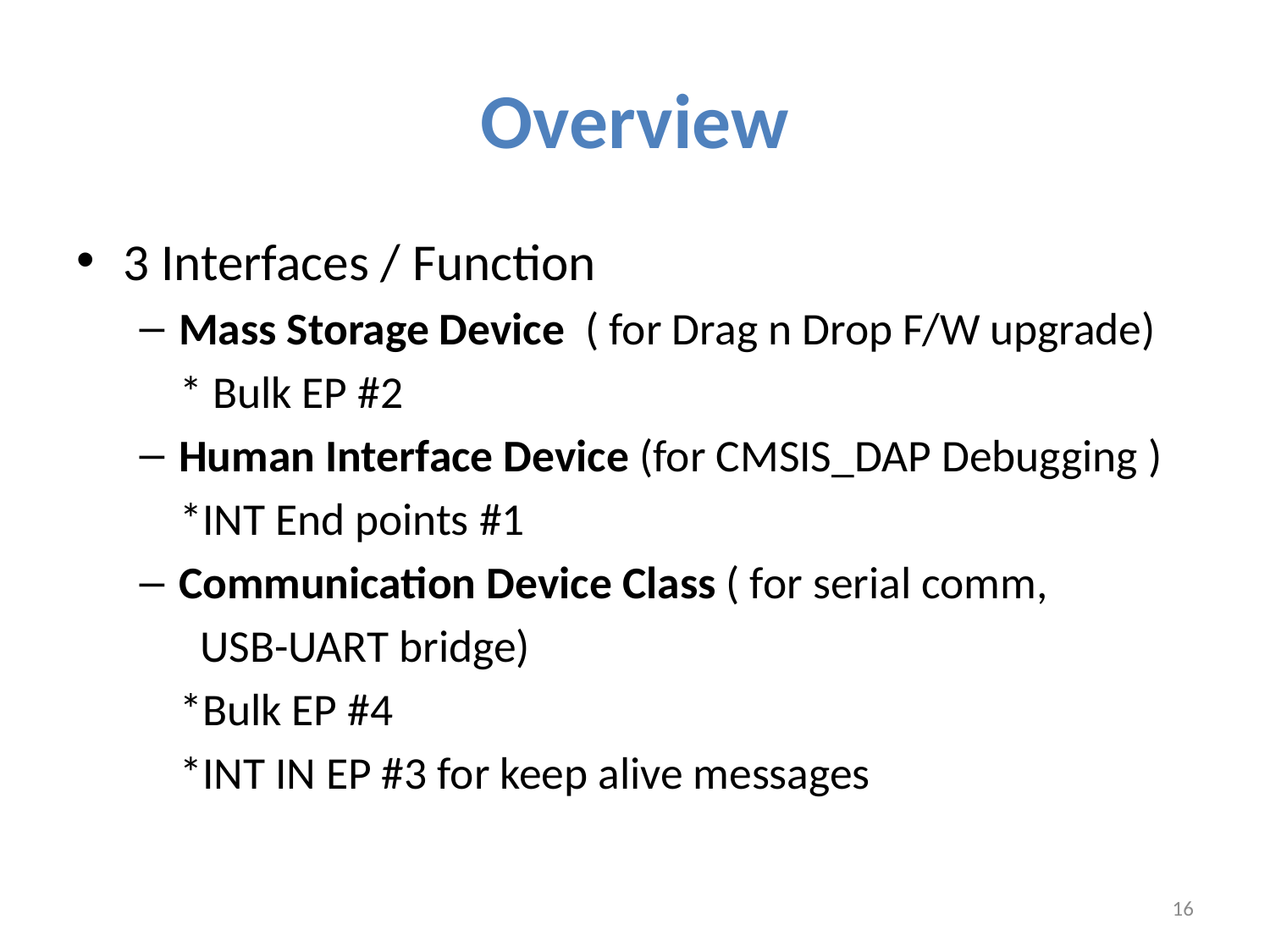

# Overview
3 Interfaces / Function
Mass Storage Device  ( for Drag n Drop F/W upgrade)
    * Bulk EP #2
Human Interface Device (for CMSIS_DAP Debugging )
    *INT End points #1
Communication Device Class ( for serial comm,
      USB-UART bridge)
    *Bulk EP #4
    *INT IN EP #3 for keep alive messages

16